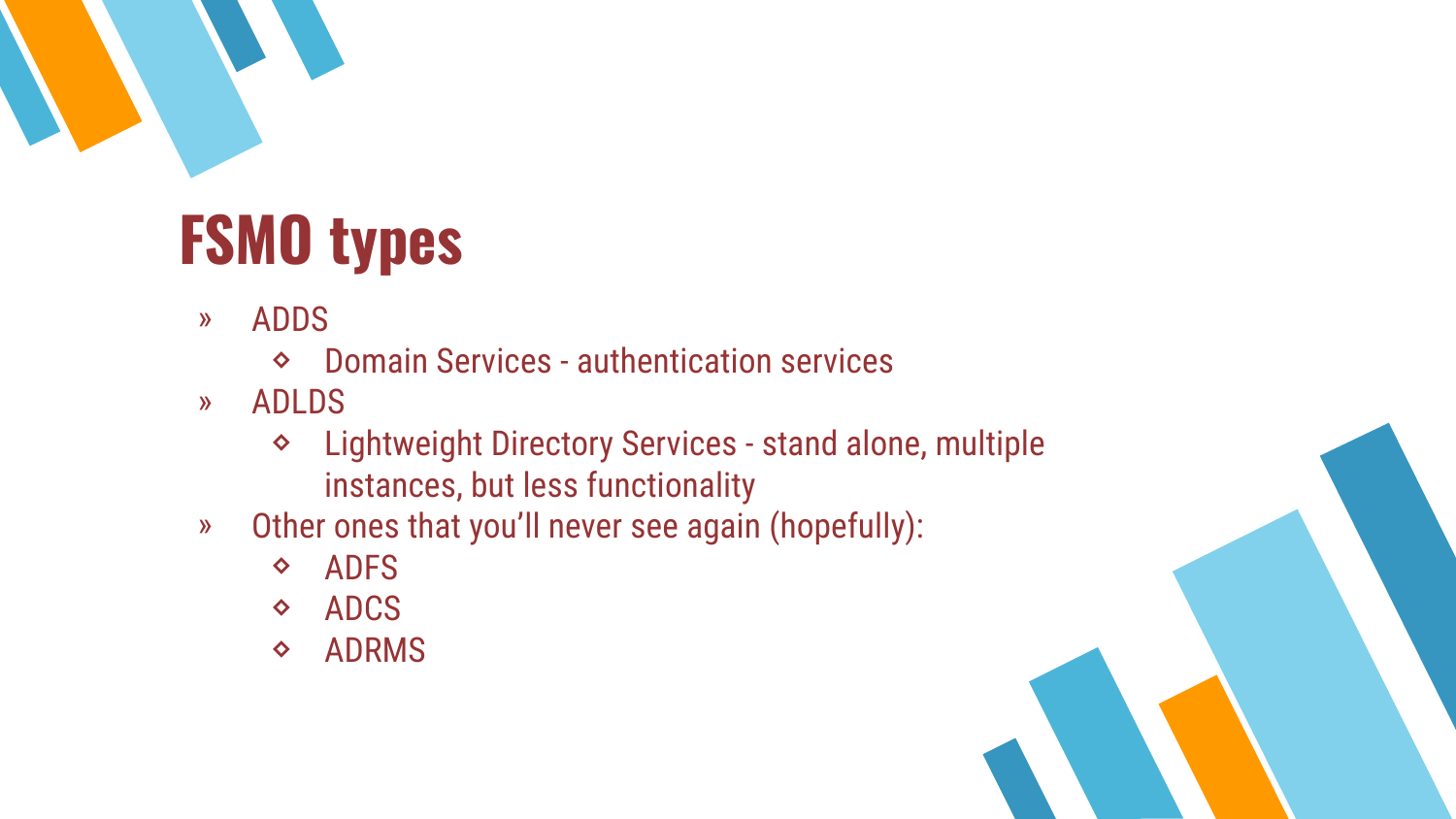

# FSMO types
ADDS
Domain Services - authentication services
ADLDS
Lightweight Directory Services - stand alone, multiple instances, but less functionality
Other ones that you’ll never see again (hopefully):
ADFS
ADCS
ADRMS